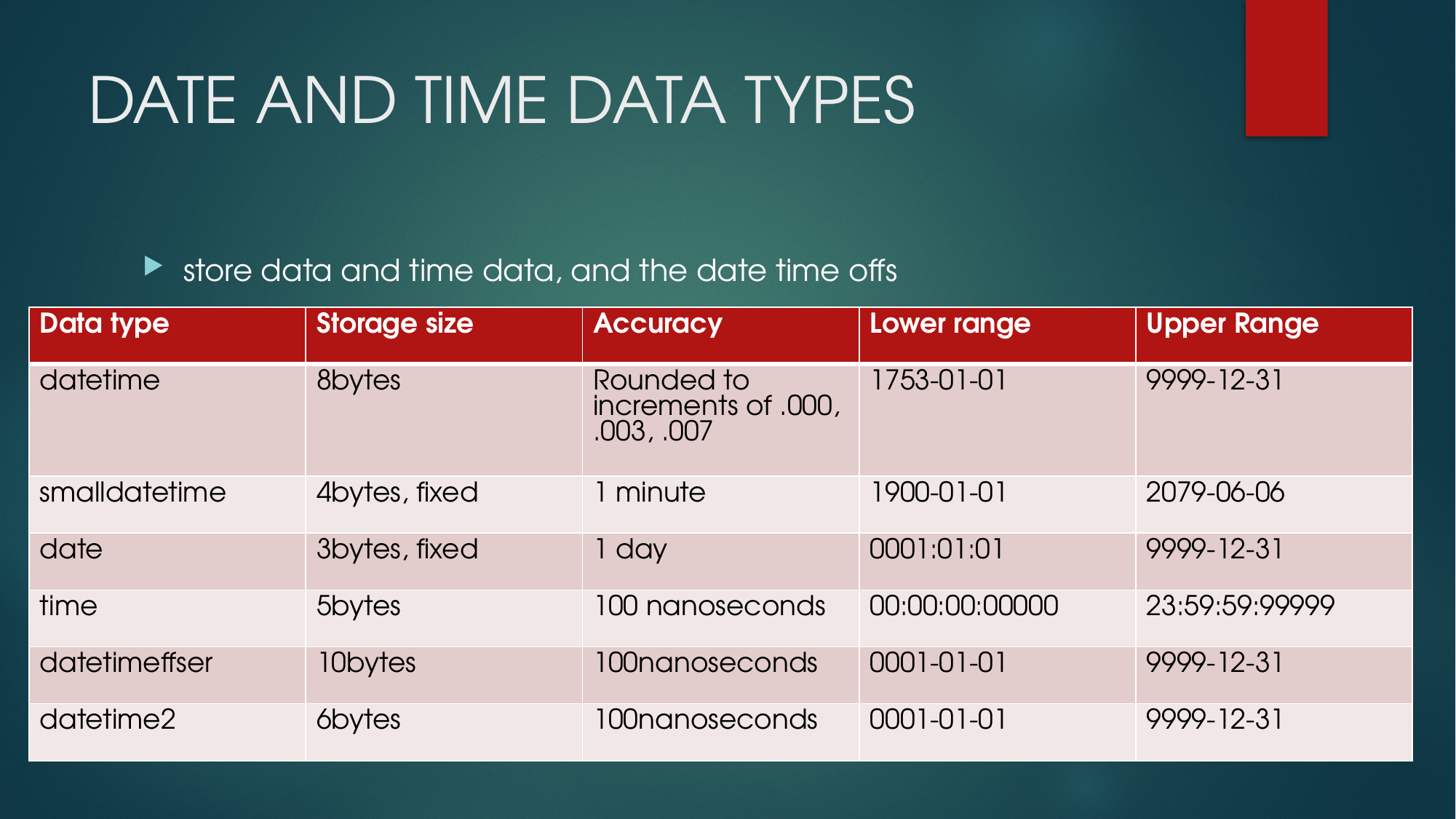

# DATE AND TIME DATA TYPES
store data and time data, and the date time offs

| Data type | Storage size | Accuracy | Lower range | Upper Range |
| --- | --- | --- | --- | --- |
| datetime | 8bytes | Rounded to increments of .000, .003, .007 | 1753-01-01 | 9999-12-31 |
| smalldatetime | 4bytes, fixed | 1 minute | 1900-01-01 | 2079-06-06 |
| date | 3bytes, fixed | 1 day | 0001:01:01 | 9999-12-31 |
| time | 5bytes | 100 nanoseconds | 00:00:00:00000 | 23:59:59:99999 |
| datetimeffser | 10bytes | 100nanoseconds | 0001-01-01 | 9999-12-31 |
| datetime2 | 6bytes | 100nanoseconds | 0001-01-01 | 9999-12-31 |